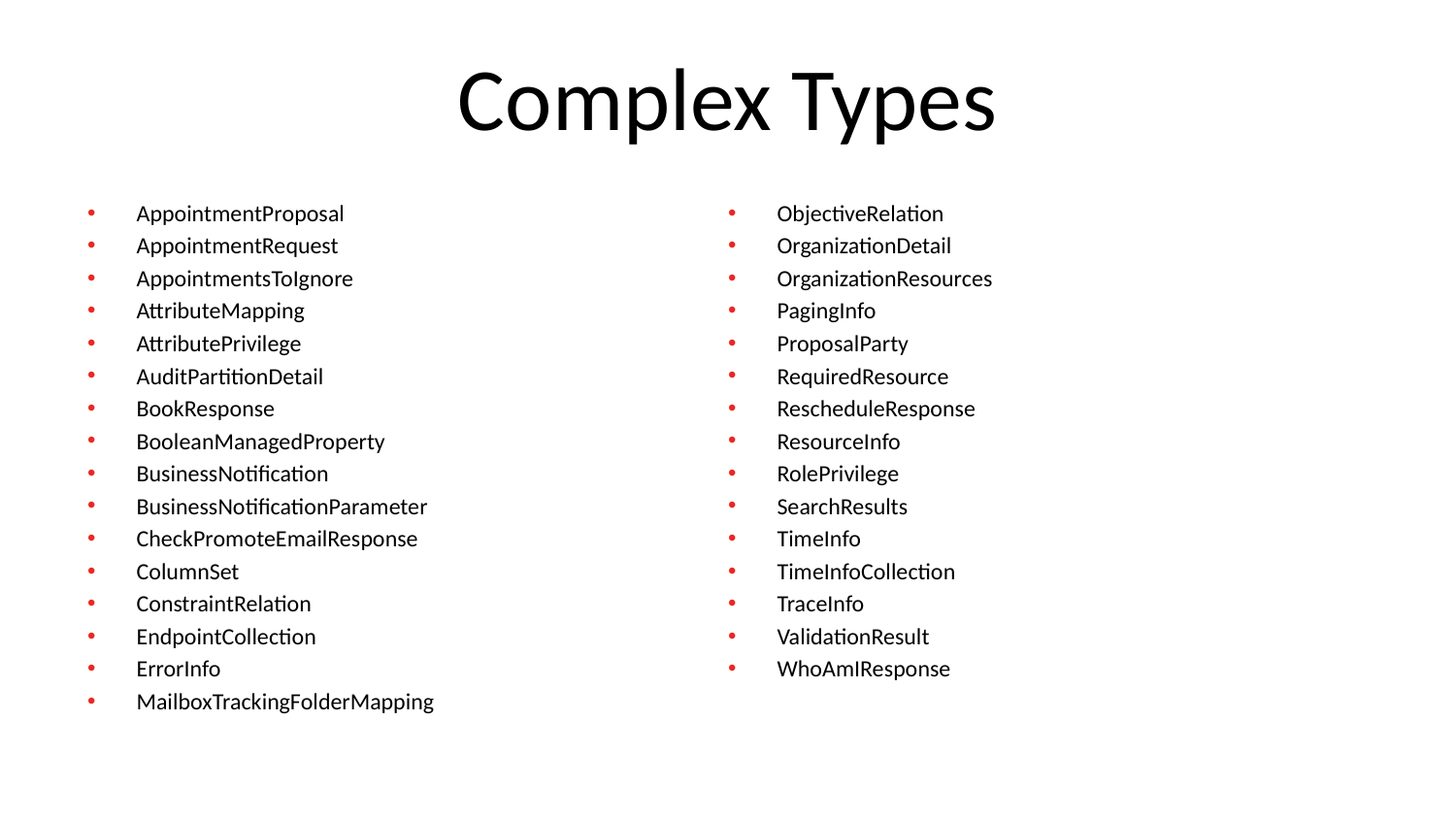

# Complex Types
AppointmentProposal
AppointmentRequest
AppointmentsToIgnore
AttributeMapping
AttributePrivilege
AuditPartitionDetail
BookResponse
BooleanManagedProperty
BusinessNotification
BusinessNotificationParameter
CheckPromoteEmailResponse
ColumnSet
ConstraintRelation
EndpointCollection
ErrorInfo
MailboxTrackingFolderMapping
ObjectiveRelation
OrganizationDetail
OrganizationResources
PagingInfo
ProposalParty
RequiredResource
RescheduleResponse
ResourceInfo
RolePrivilege
SearchResults
TimeInfo
TimeInfoCollection
TraceInfo
ValidationResult
WhoAmIResponse